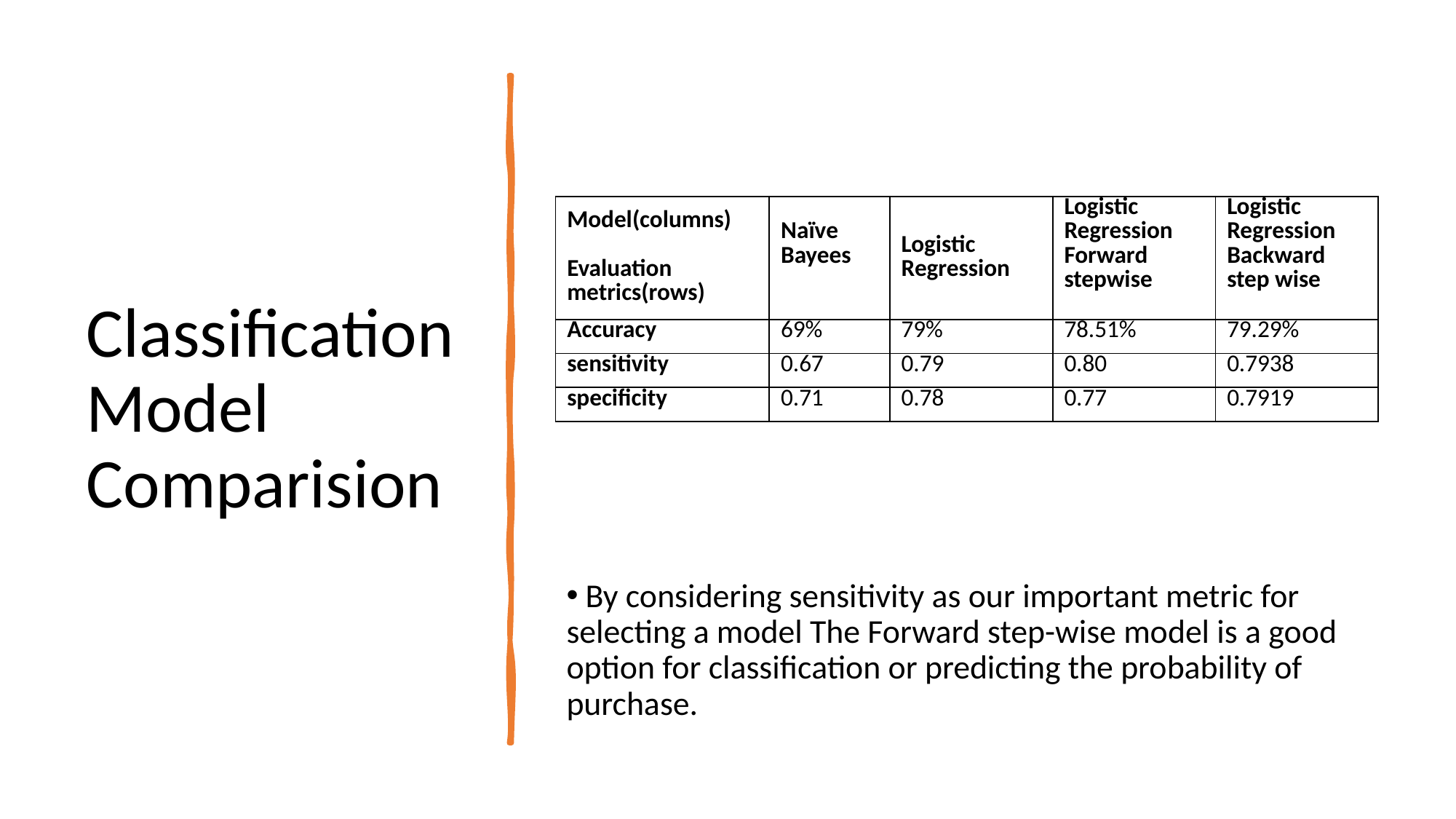

# Classification Model  Comparision
| Model(columns) Evaluation metrics(rows) | Naïve Bayees | Logistic Regression | Logistic Regression Forward stepwise | Logistic Regression Backward step wise |
| --- | --- | --- | --- | --- |
| Accuracy | 69% | 79% | 78.51% | 79.29% |
| sensitivity | 0.67 | 0.79 | 0.80 | 0.7938 |
| specificity | 0.71 | 0.78 | 0.77 | 0.7919 |
 By considering sensitivity as our important metric for selecting a model The Forward step-wise model is a good option for classification or predicting the probability of purchase.